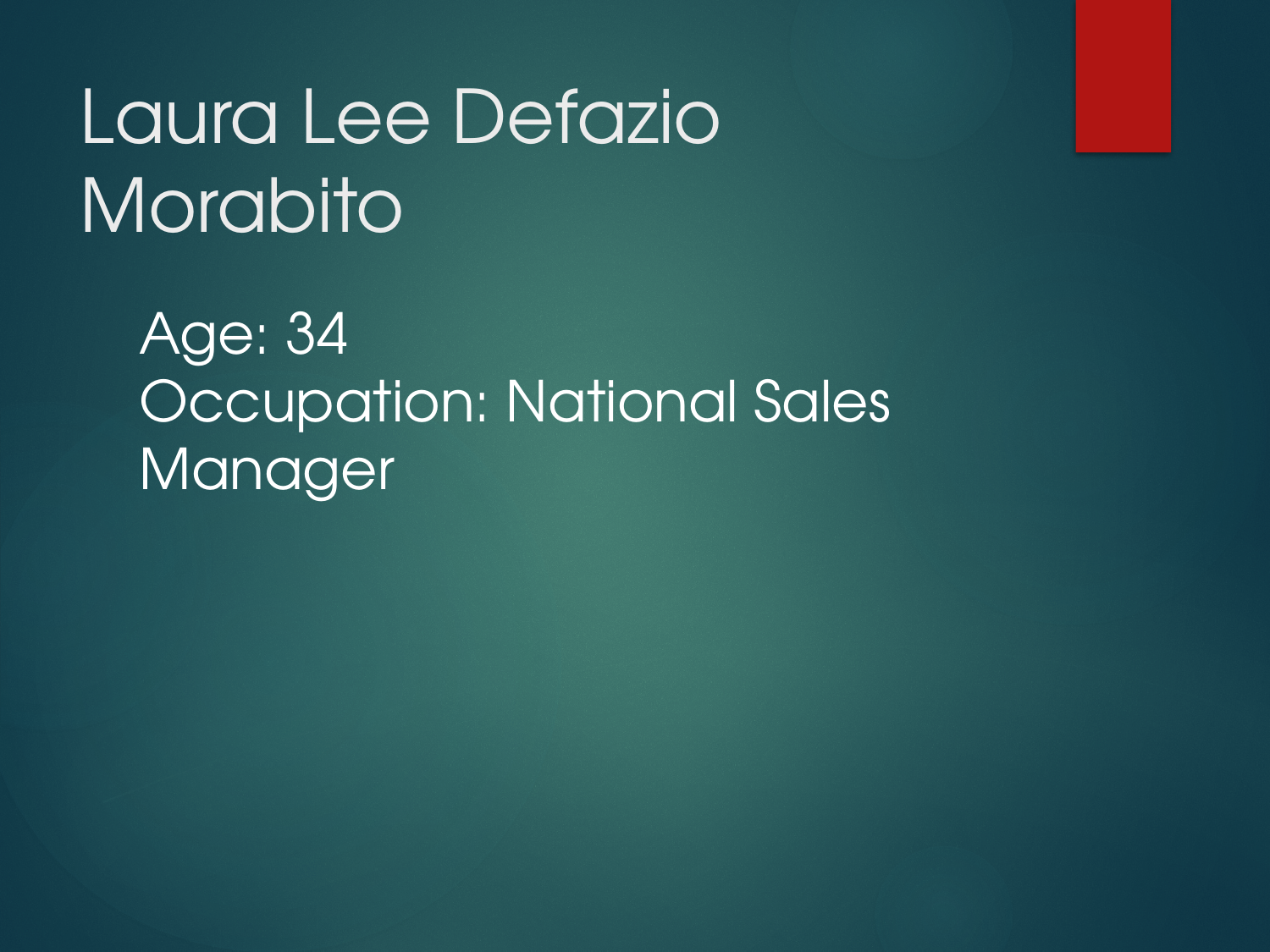

# Laura Lee Defazio Morabito

Age: 34
Occupation: National Sales Manager